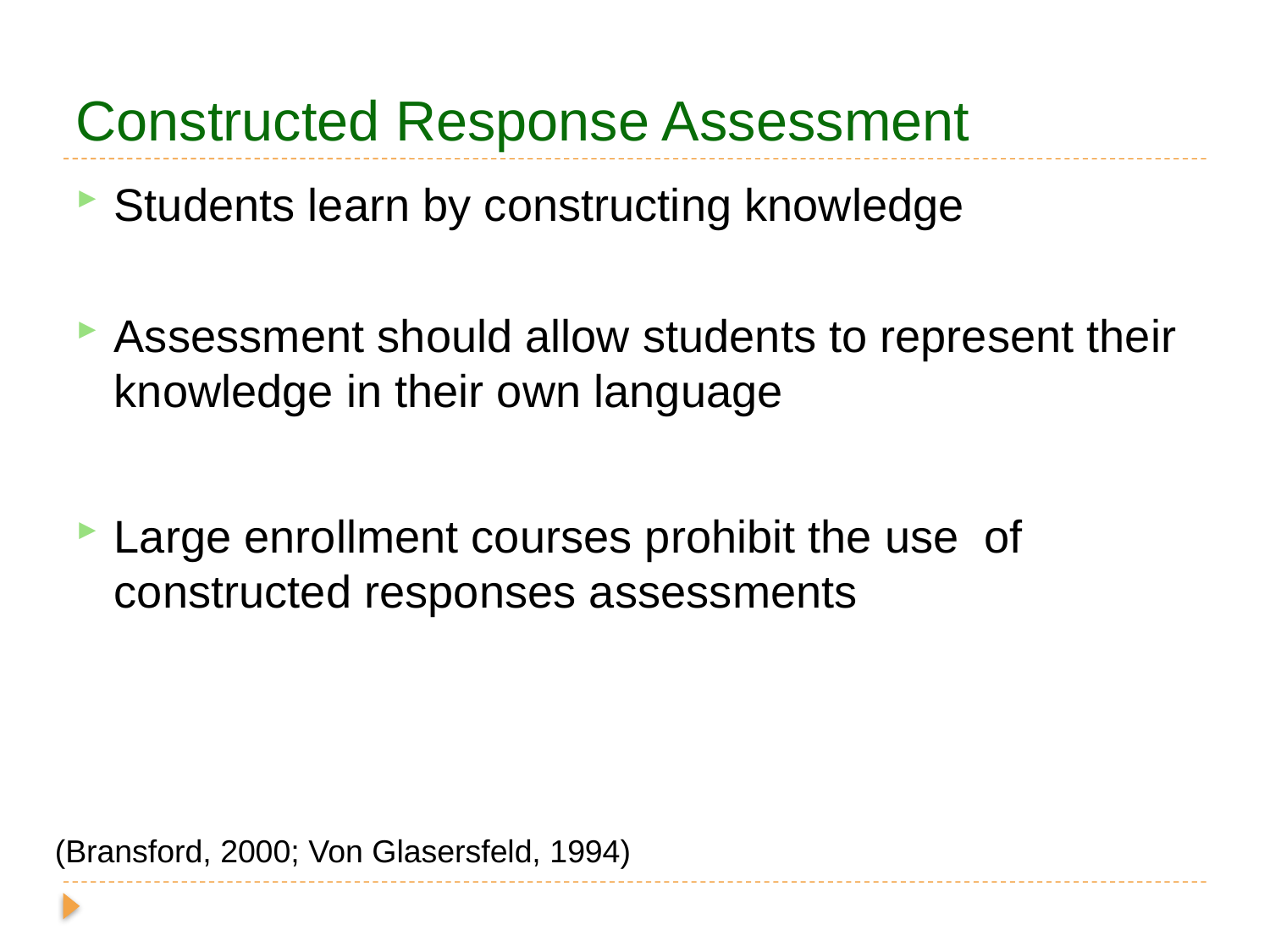

# Constructed Response Assessment
Students learn by constructing knowledge

Assessment should allow students to represent their knowledge in their own language

Large enrollment courses prohibit the use  of constructed responses assessments
(Bransford, 2000; Von Glasersfeld, 1994)